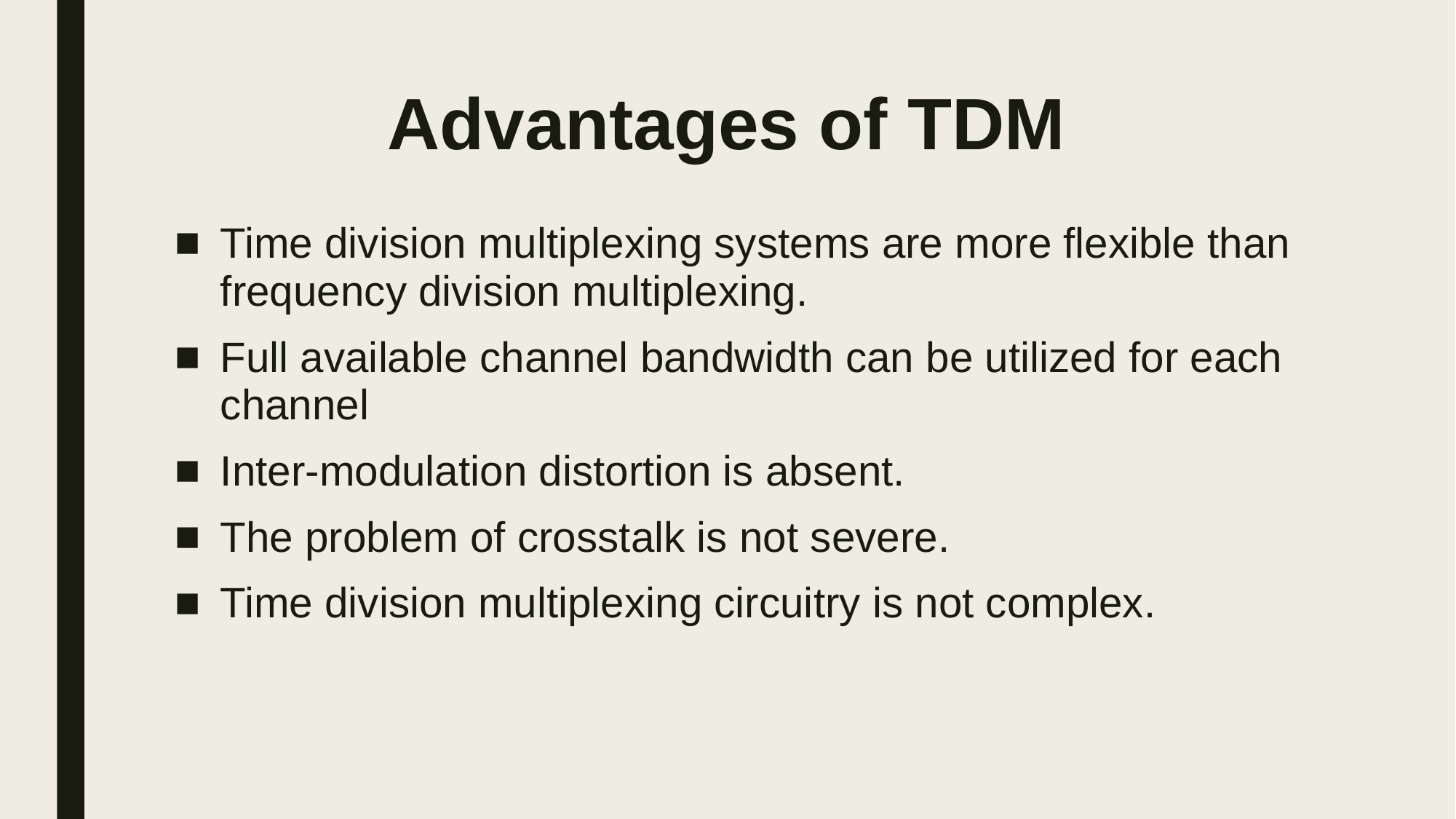

# Advantages of TDM
Time division multiplexing systems are more flexible than frequency division multiplexing.
Full available channel bandwidth can be utilized for each channel
Inter-modulation distortion is absent.
The problem of crosstalk is not severe.
Time division multiplexing circuitry is not complex.